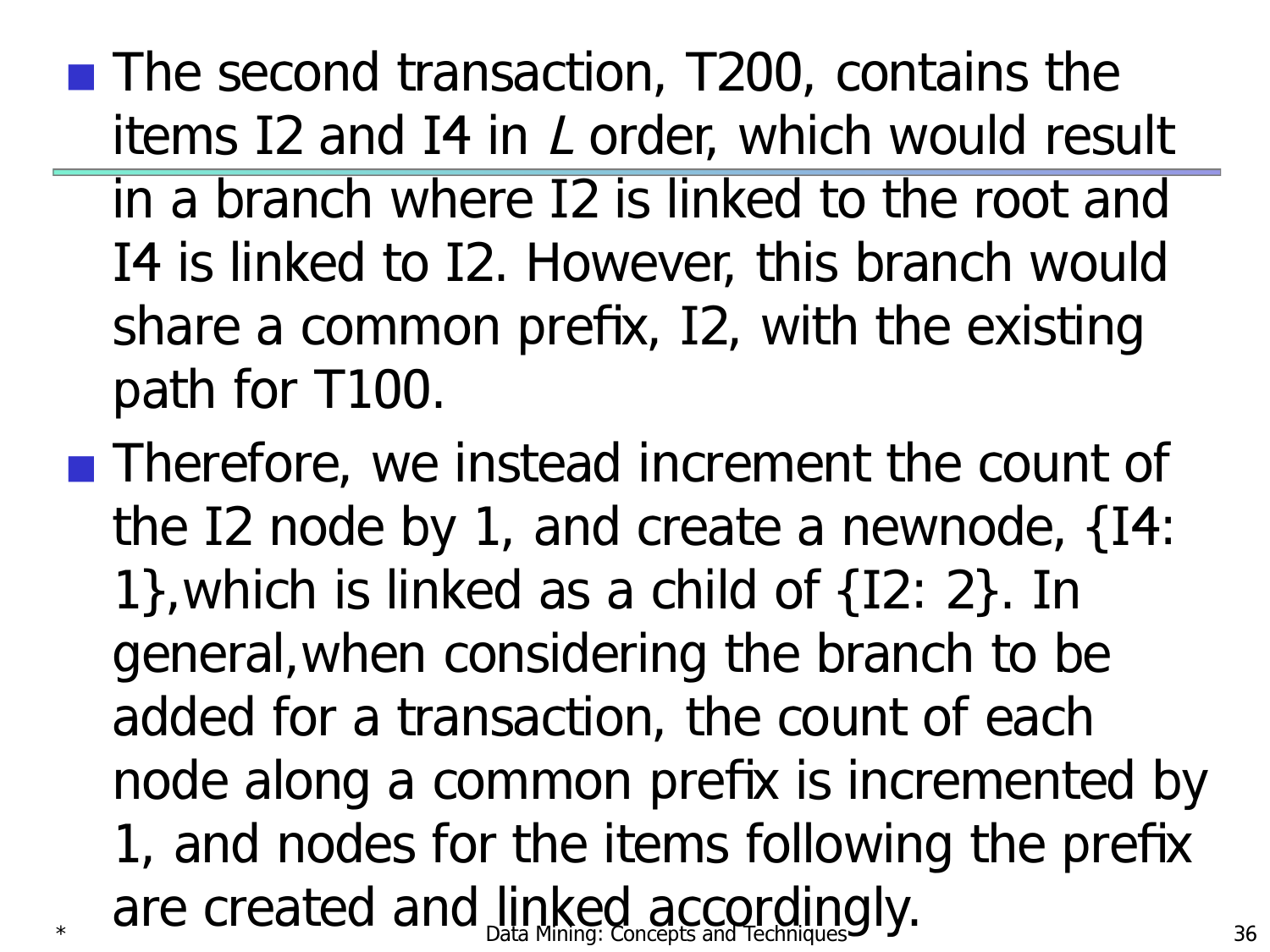

The second transaction, T200, contains the items I2 and I4 in L order, which would result in a branch where I2 is linked to the root and I4 is linked to I2. However, this branch would share a common prefix, I2, with the existing path for T100.
Therefore, we instead increment the count of the I2 node by 1, and create a newnode, {I4: 1},which is linked as a child of {I2: 2}. In general,when considering the branch to be added for a transaction, the count of each node along a common prefix is incremented by 1, and nodes for the items following the prefix are created and linked accordingly.

*
Data Mining: Concepts and Techniques
36